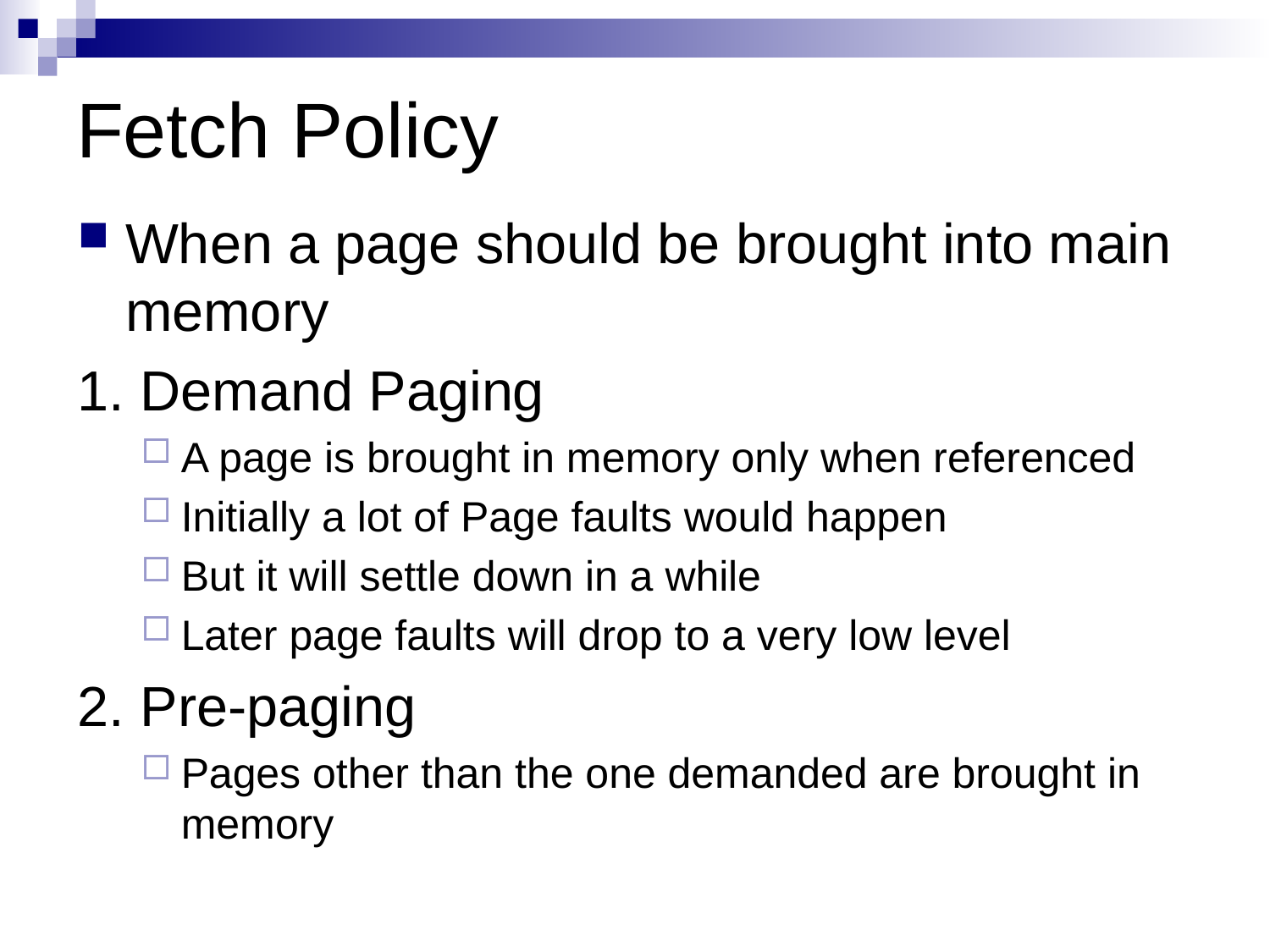

# Fetch Policy
When a page should be brought into main memory
1. Demand Paging
A page is brought in memory only when referenced
Initially a lot of Page faults would happen
But it will settle down in a while
Later page faults will drop to a very low level
2. Pre-paging
Pages other than the one demanded are brought in memory